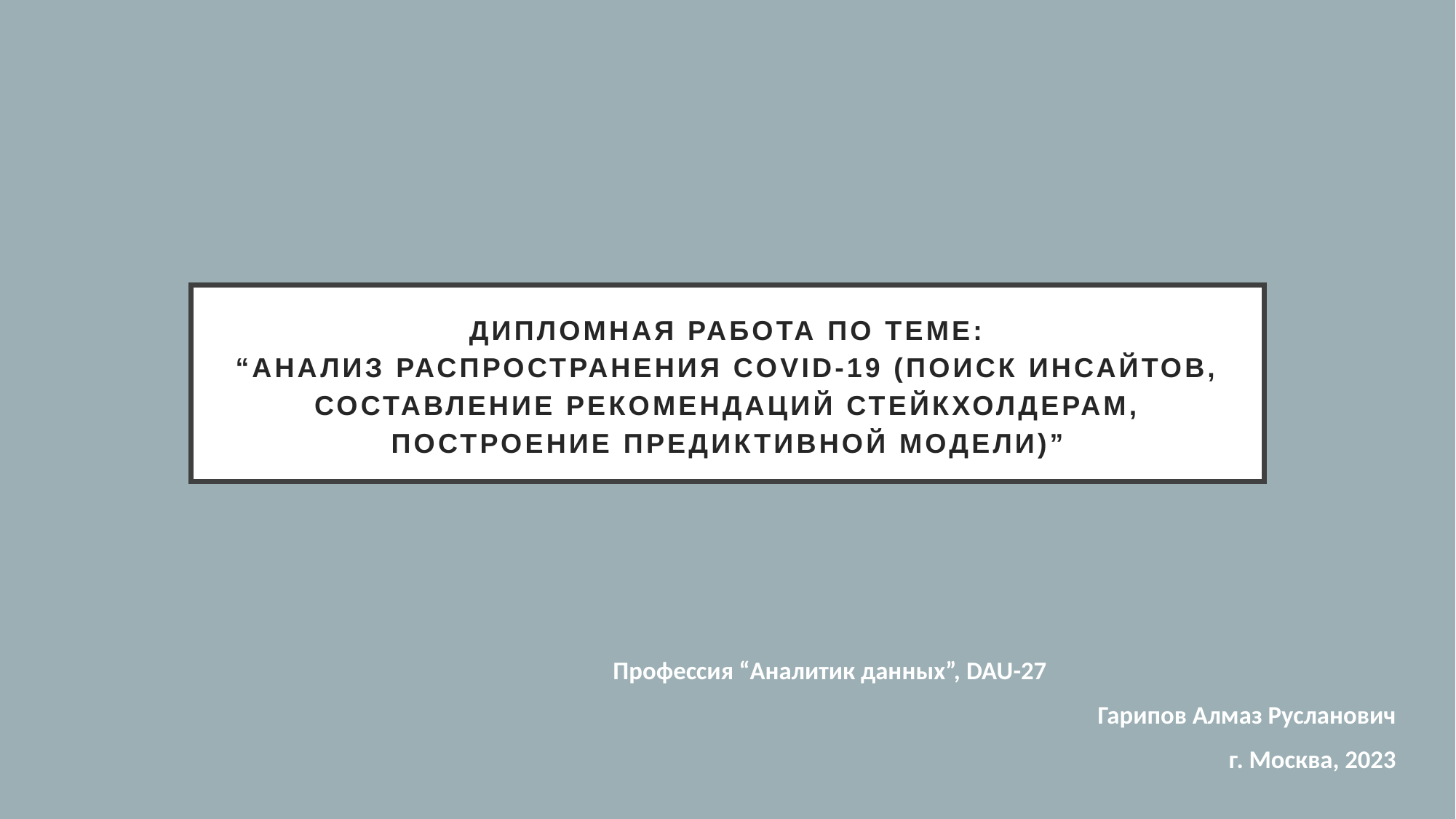

# Дипломная работа по теме: “Анализ распространения COVID-19 (поиск инсайтов, составление рекомендаций стейкхолдерам, построение предиктивной модели)”
Профессия “Аналитик данных”, DAU-27
Гарипов Алмаз Русланович
г. Москва, 2023